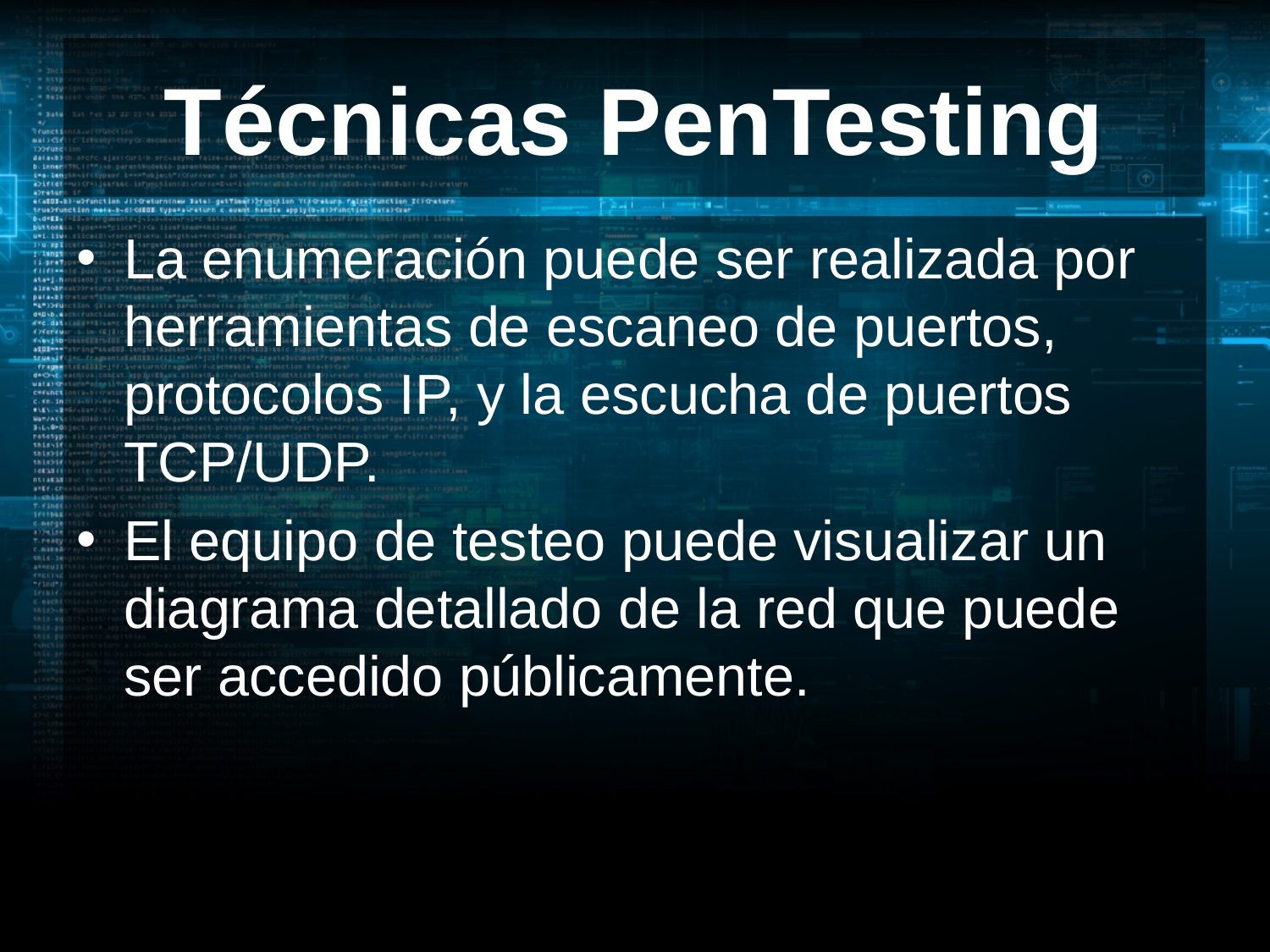

# Técnicas PenTesting
La enumeración puede ser realizada por herramientas de escaneo de puertos, protocolos IP, y la escucha de puertos TCP/UDP.
El equipo de testeo puede visualizar un diagrama detallado de la red que puede ser accedido públicamente.